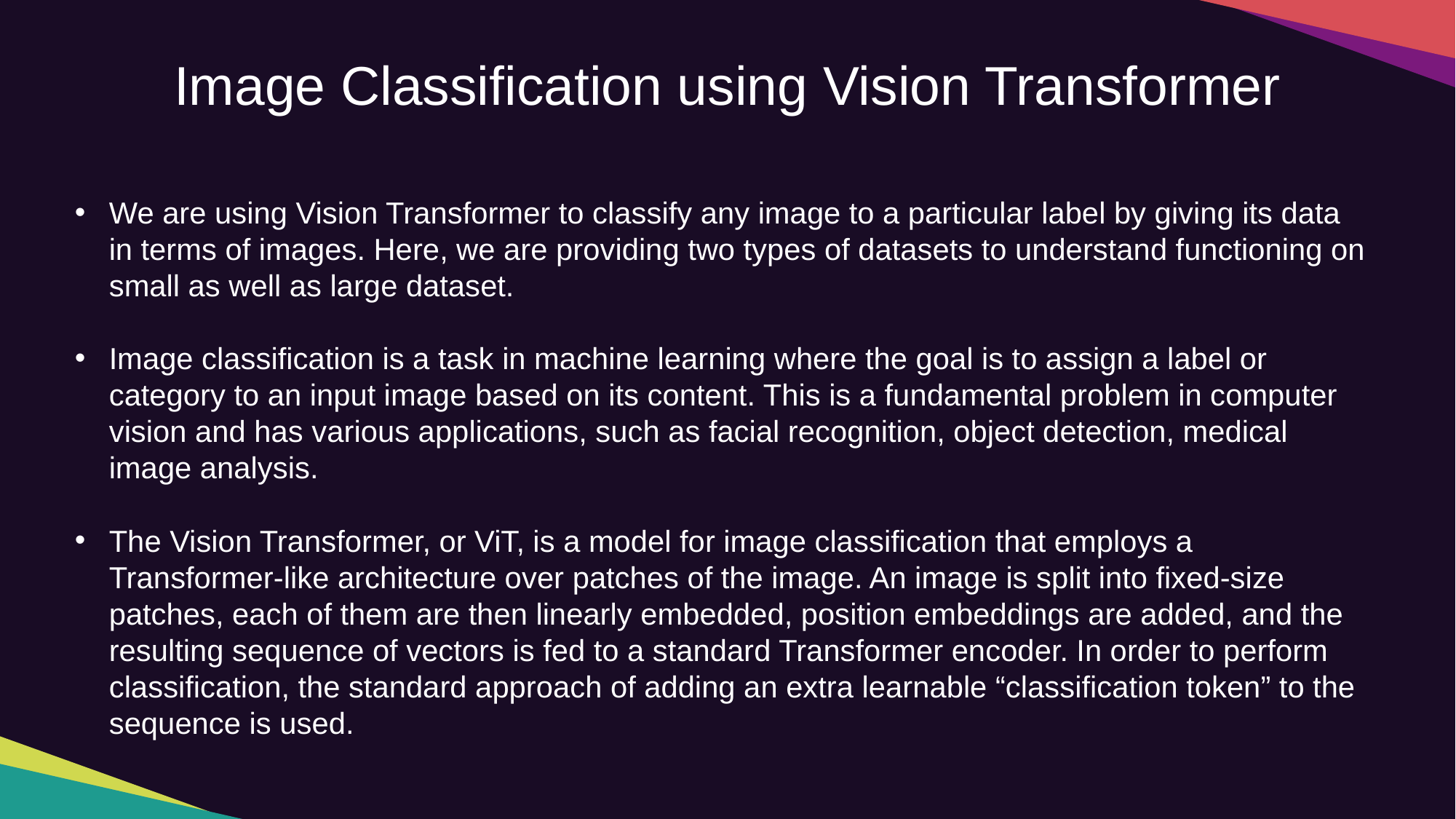

Image Classification using Vision Transformer
We are using Vision Transformer to classify any image to a particular label by giving its data in terms of images. Here, we are providing two types of datasets to understand functioning on small as well as large dataset.

Image classification is a task in machine learning where the goal is to assign a label or category to an input image based on its content. This is a fundamental problem in computer vision and has various applications, such as facial recognition, object detection, medical image analysis.

The Vision Transformer, or ViT, is a model for image classification that employs a Transformer-like architecture over patches of the image. An image is split into fixed-size patches, each of them are then linearly embedded, position embeddings are added, and the resulting sequence of vectors is fed to a standard Transformer encoder. In order to perform classification, the standard approach of adding an extra learnable “classification token” to the sequence is used.